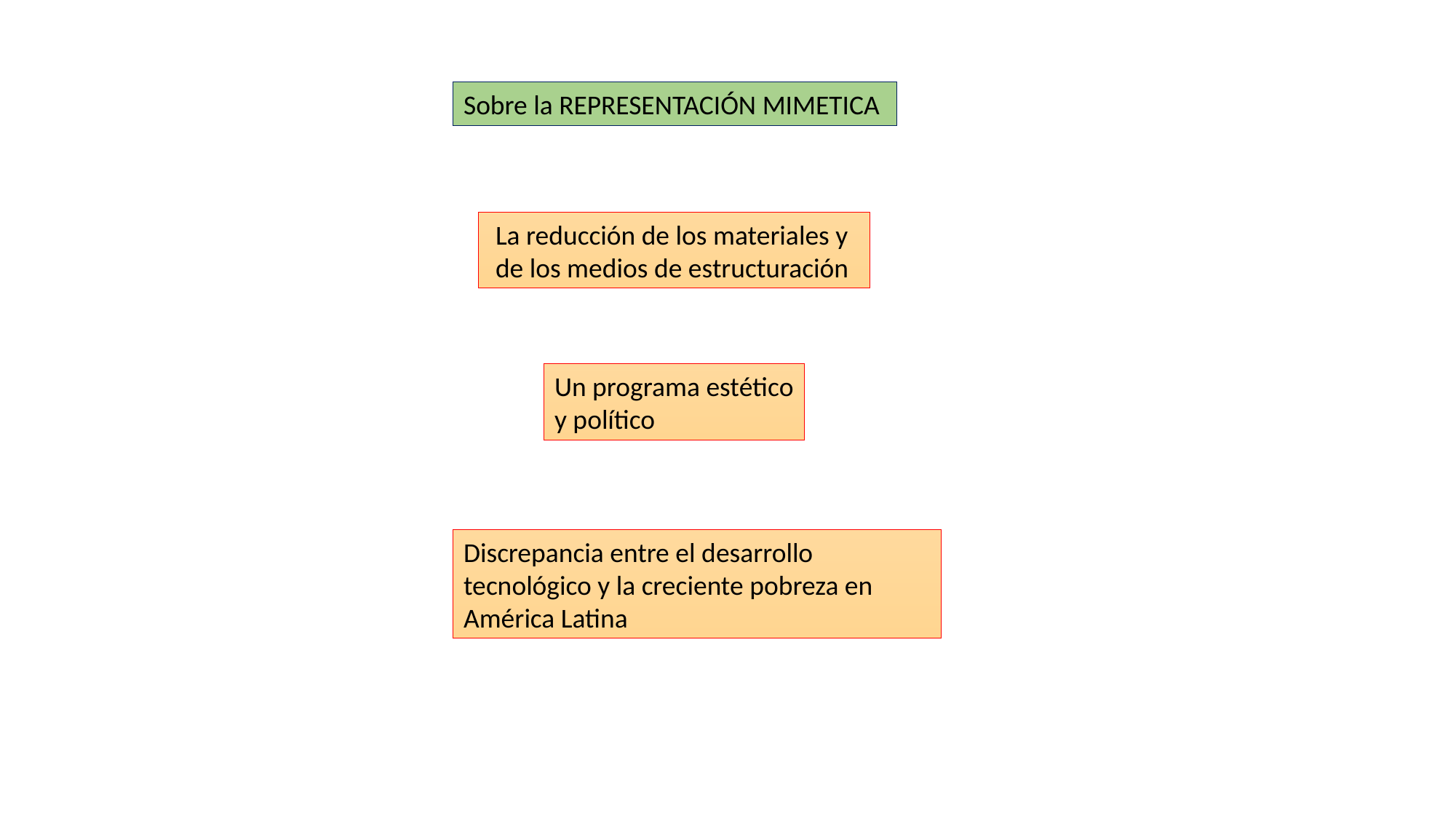

Sobre la REPRESENTACIÓN MIMETICA
 La reducción de los materiales y
 de los medios de estructuración
Un programa estético
y político
Discrepancia entre el desarrollo
tecnológico y la creciente pobreza en
América Latina